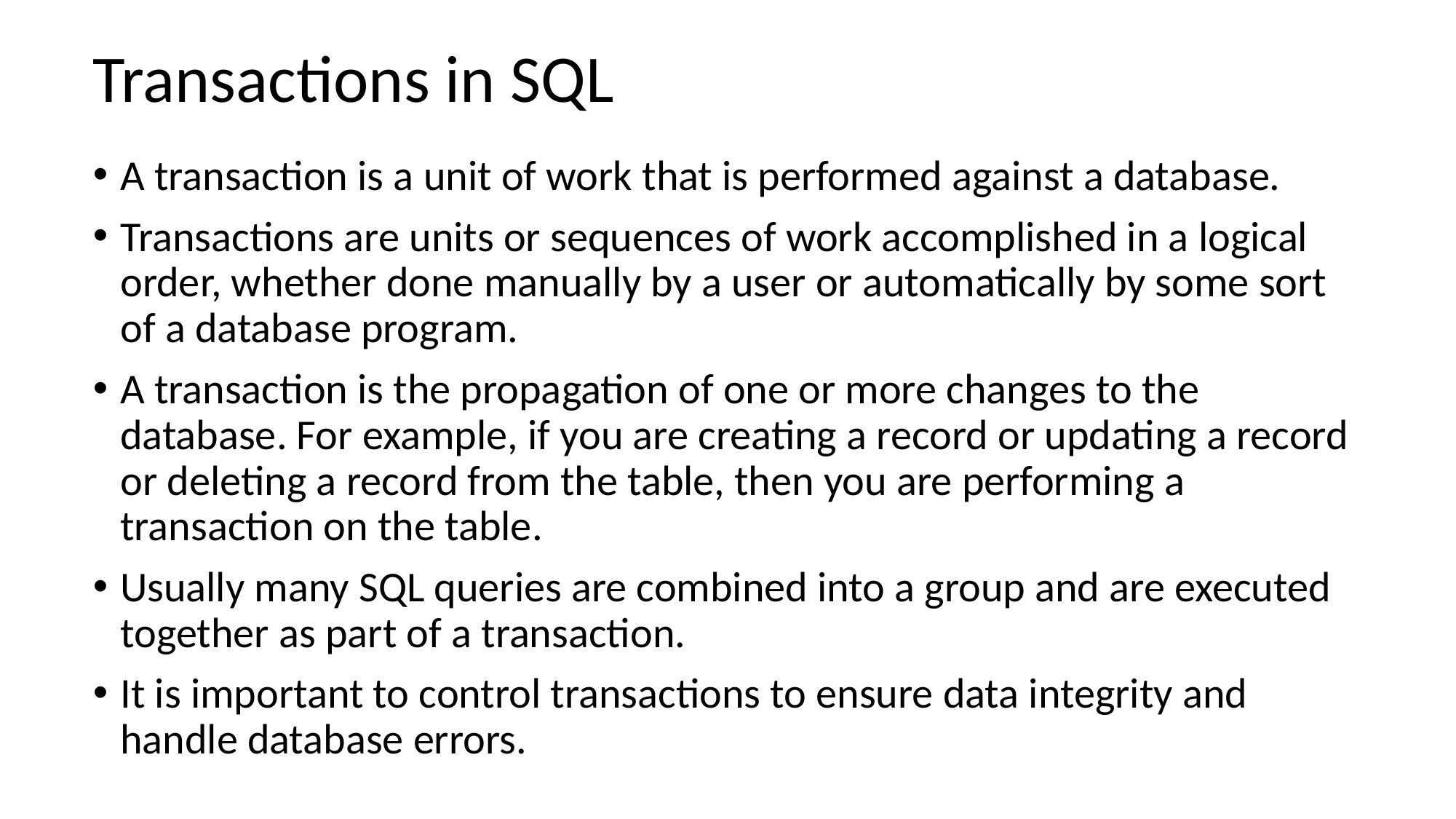

# Transactions in SQL
A transaction is a unit of work that is performed against a database.
Transactions are units or sequences of work accomplished in a logical order, whether done manually by a user or automatically by some sort of a database program.
A transaction is the propagation of one or more changes to the database. For example, if you are creating a record or updating a record or deleting a record from the table, then you are performing a transaction on the table.
Usually many SQL queries are combined into a group and are executed together as part of a transaction.
It is important to control transactions to ensure data integrity and handle database errors.